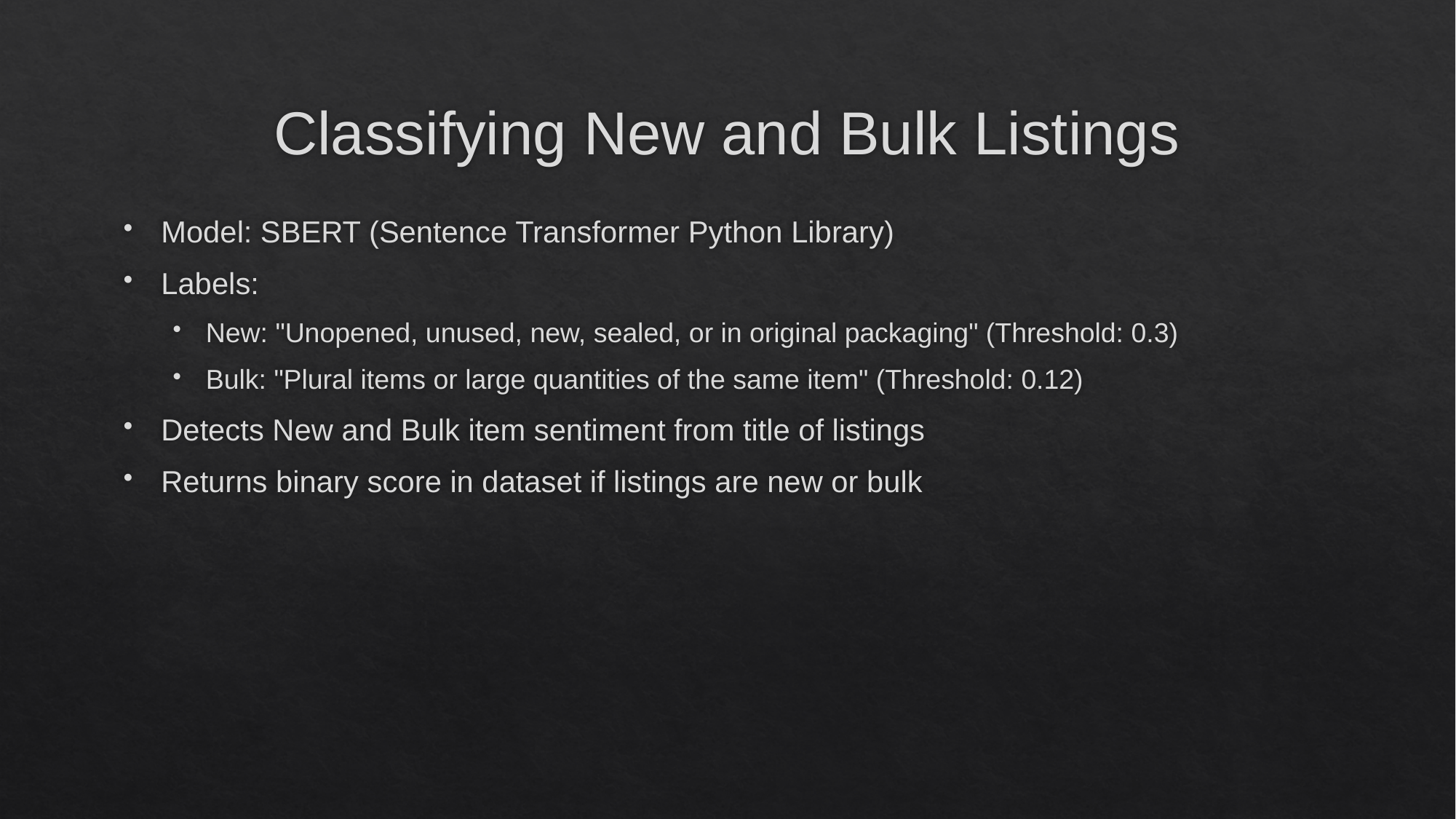

# Classifying New and Bulk Listings
Model: SBERT (Sentence Transformer Python Library)
Labels:
New: "Unopened, unused, new, sealed, or in original packaging" (Threshold: 0.3)
Bulk: "Plural items or large quantities of the same item" (Threshold: 0.12)
Detects New and Bulk item sentiment from title of listings
Returns binary score in dataset if listings are new or bulk